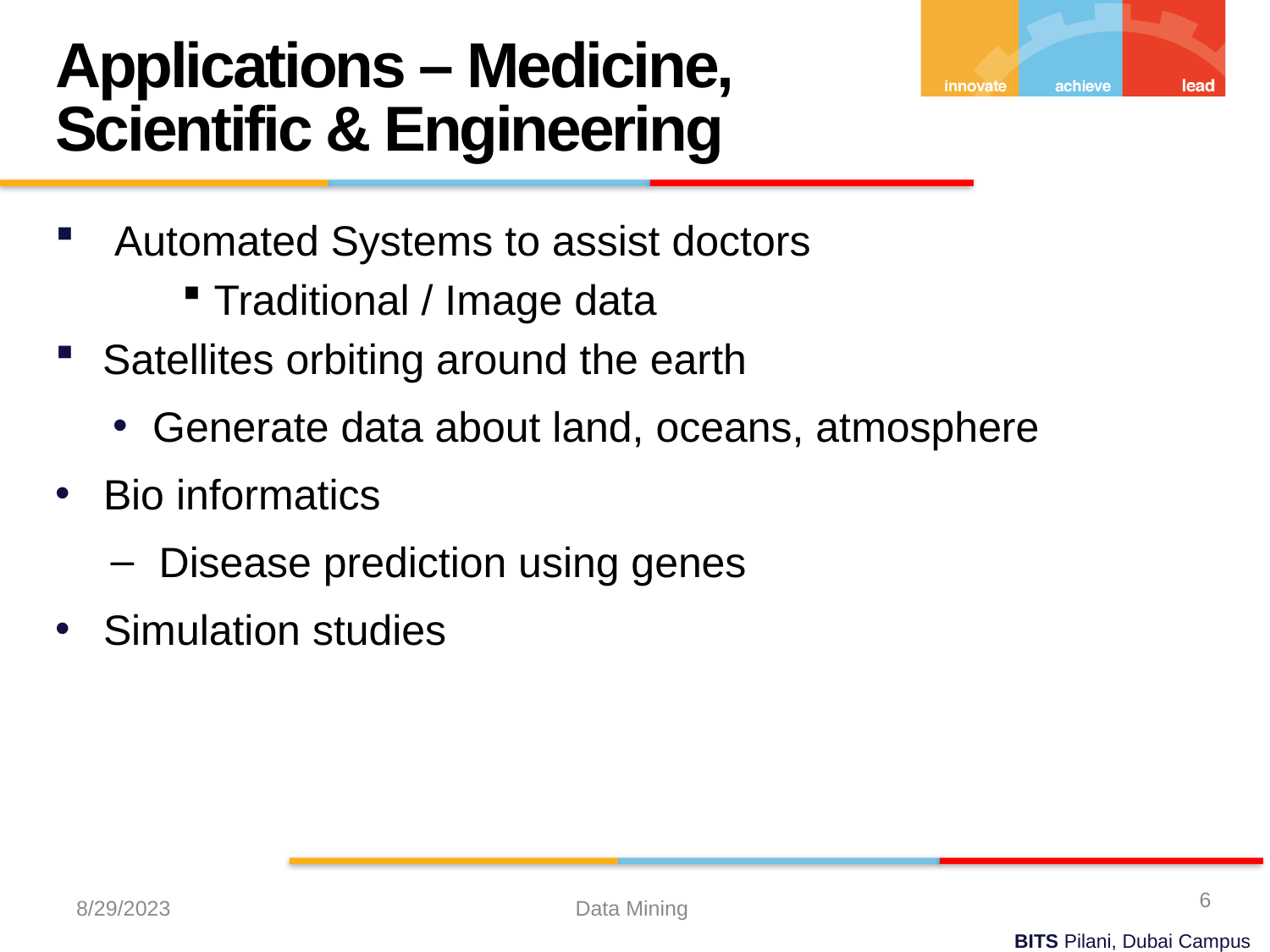

Applications – Medicine, Scientific & Engineering
 Automated Systems to assist doctors
Traditional / Image data
Satellites orbiting around the earth
Generate data about land, oceans, atmosphere
Bio informatics
Disease prediction using genes
Simulation studies

6
8/29/2023
Data Mining